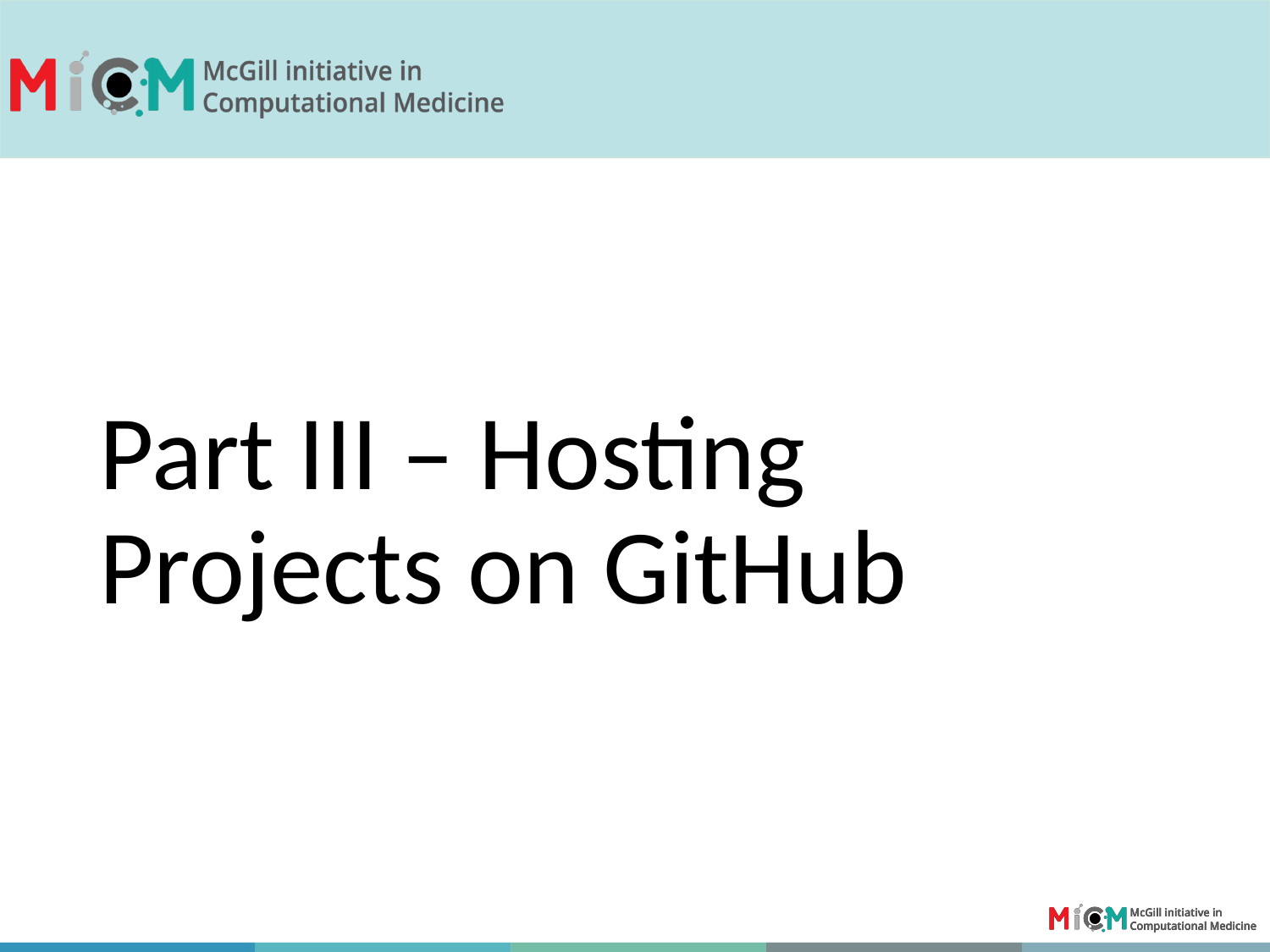

# Part III – Hosting Projects on GitHub